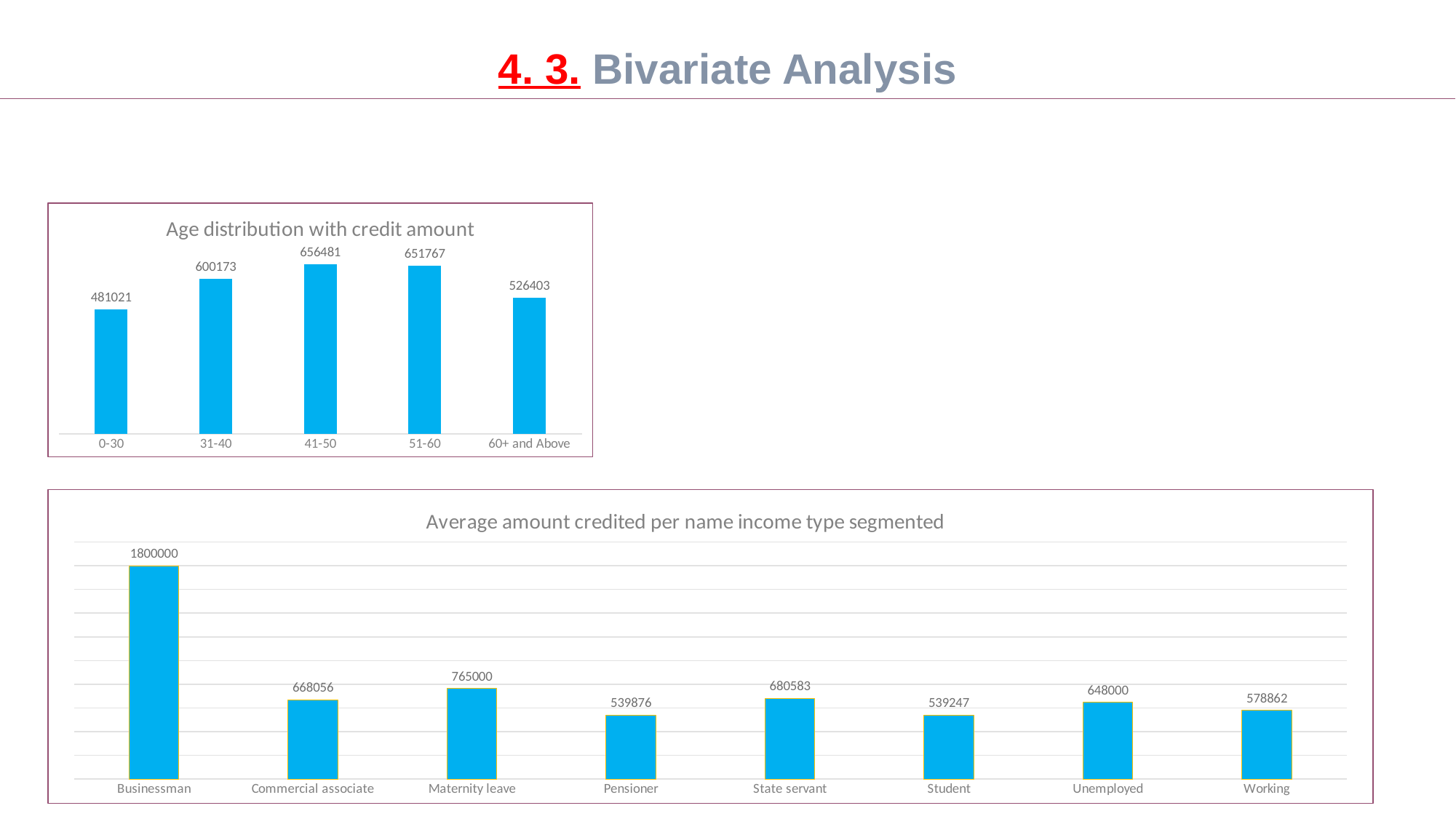

4. 3. Bivariate Analysis

### Chart: Age distribution with credit amount

| Category | Total |
|---|---|
| 0-30 | 481020.527526705 |
| 31-40 | 600172.7484354046 |
| 41-50 | 656480.6270718232 |
| 51-60 | 651767.1096642468 |
| 60+ and Above | 526402.8363683663 |

### Chart: Average amount credited per name income type segmented

| Category | Total |
|---|---|
| Businessman | 1800000.0 |
| Commercial associate | 668056.1584943256 |
| Maternity leave | 765000.0 |
| Pensioner | 539876.4901345292 |
| State servant | 680582.6702733486 |
| Student | 539246.7 |
| Unemployed | 648000.0 |
| Working | 578862.1020761245 |